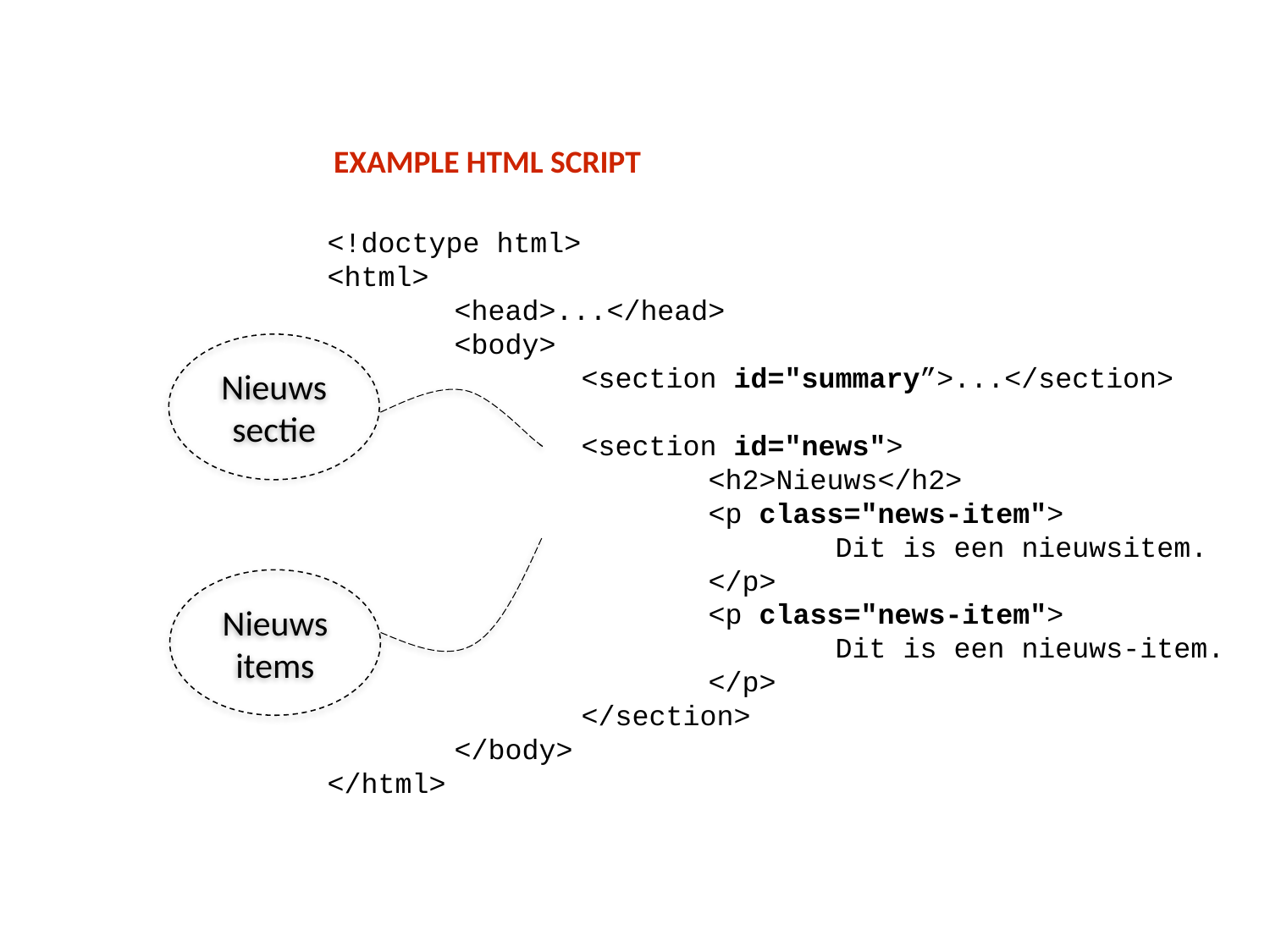

EXAMPLE HTML SCRIPT
<!doctype html>
<html>
	<head>...</head>
	<body>
		<section id="summary”>...</section>

		<section id="news">
			<h2>Nieuws</h2>
			<p class="news-item">
				Dit is een nieuwsitem.
			</p>
			<p class="news-item">
				Dit is een nieuws-item.
			</p>
		</section>
	</body>
</html>
Nieuws sectie

Nieuws items